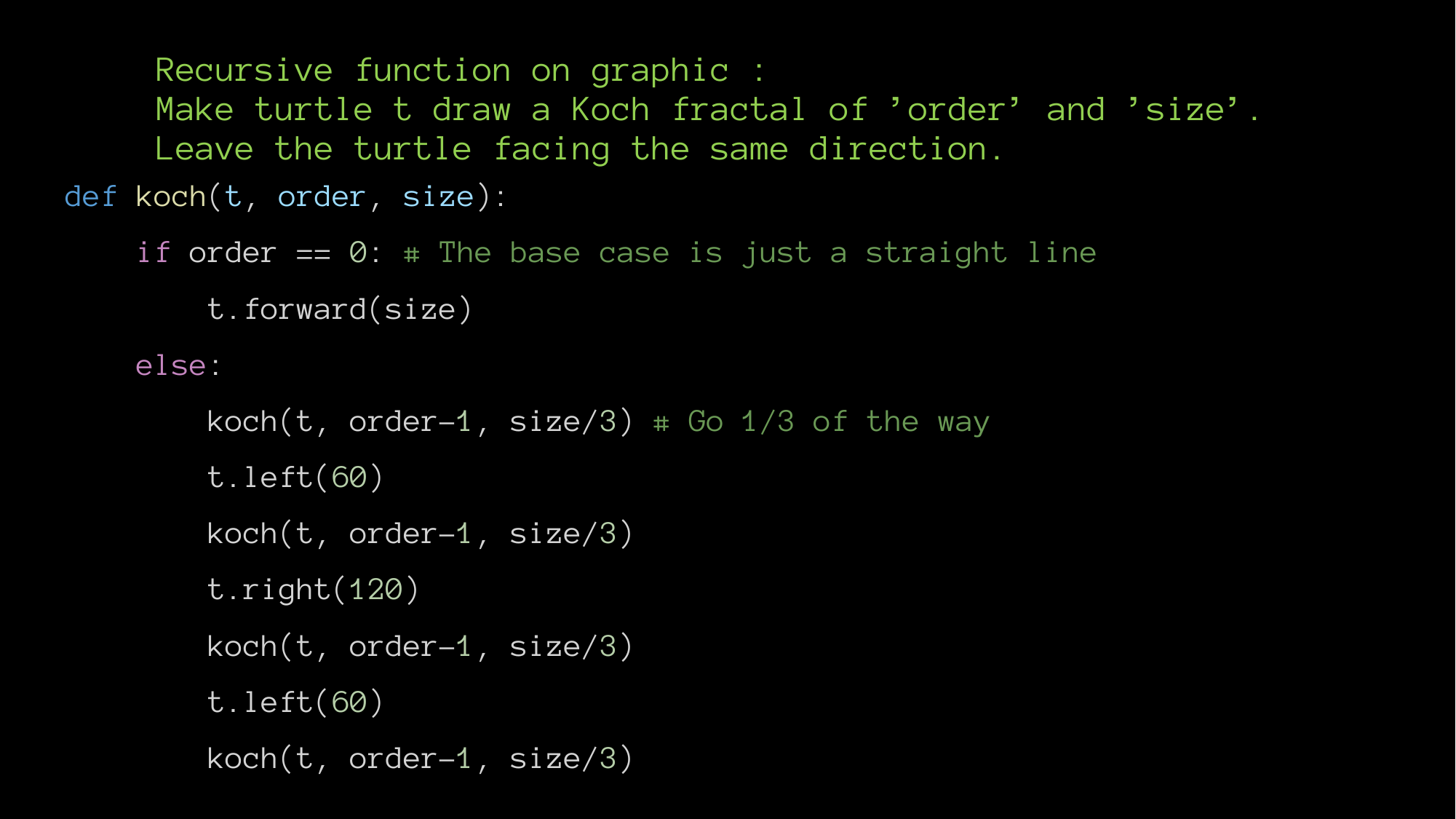

# Recursive function on graphic : Make turtle t draw a Koch fractal of ’order’ and ’size’.  Leave the turtle facing the same direction.
def koch(t, order, size):
    if order == 0: # The base case is just a straight line
        t.forward(size)
    else:
        koch(t, order-1, size/3) # Go 1/3 of the way
        t.left(60)
        koch(t, order-1, size/3)
        t.right(120)
        koch(t, order-1, size/3)
        t.left(60)
        koch(t, order-1, size/3)